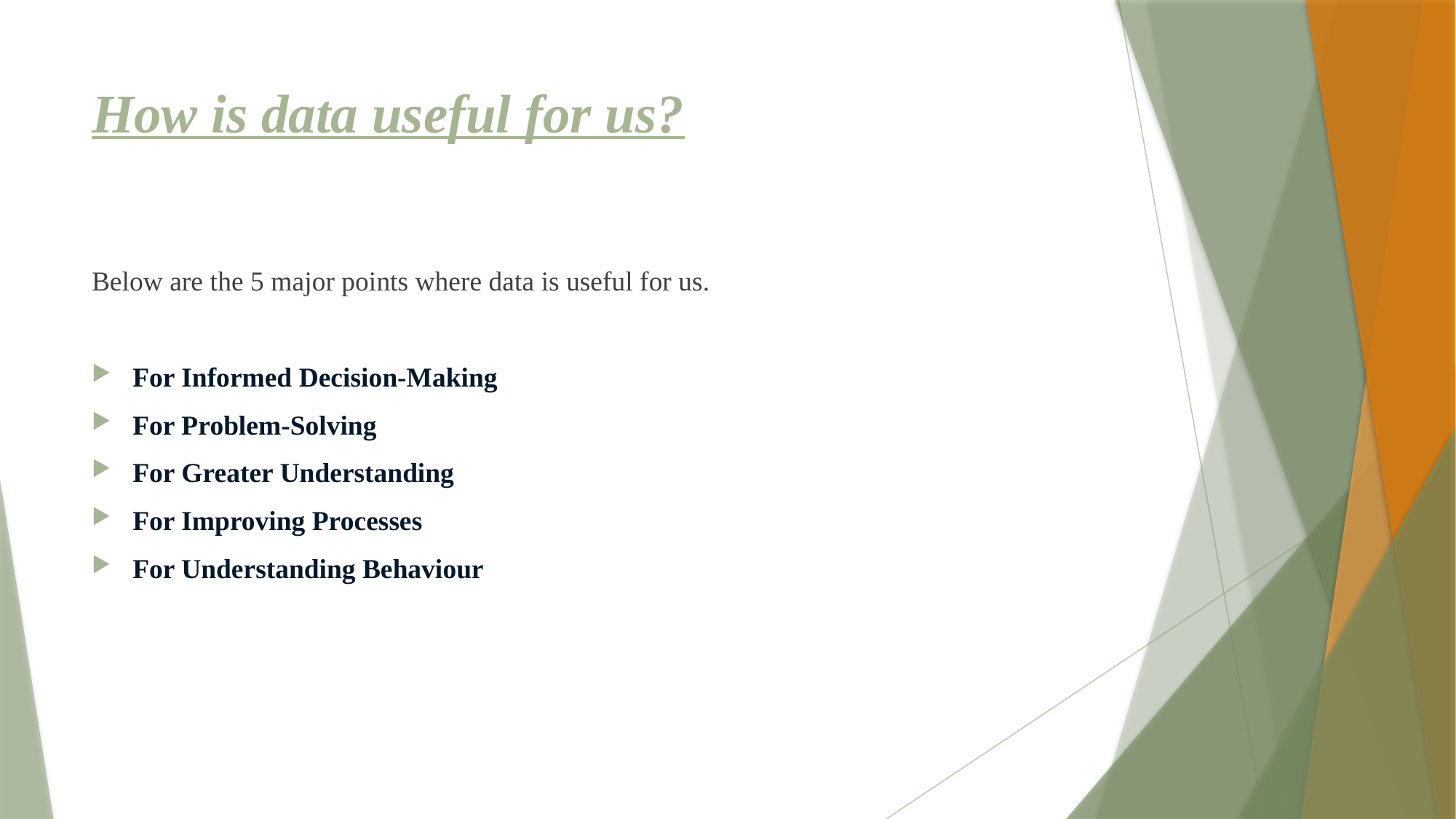

# How is data useful for us?
Below are the 5 major points where data is useful for us.

For Informed Decision-Making
For Problem-Solving
For Greater Understanding
For Improving Processes
For Understanding Behaviour